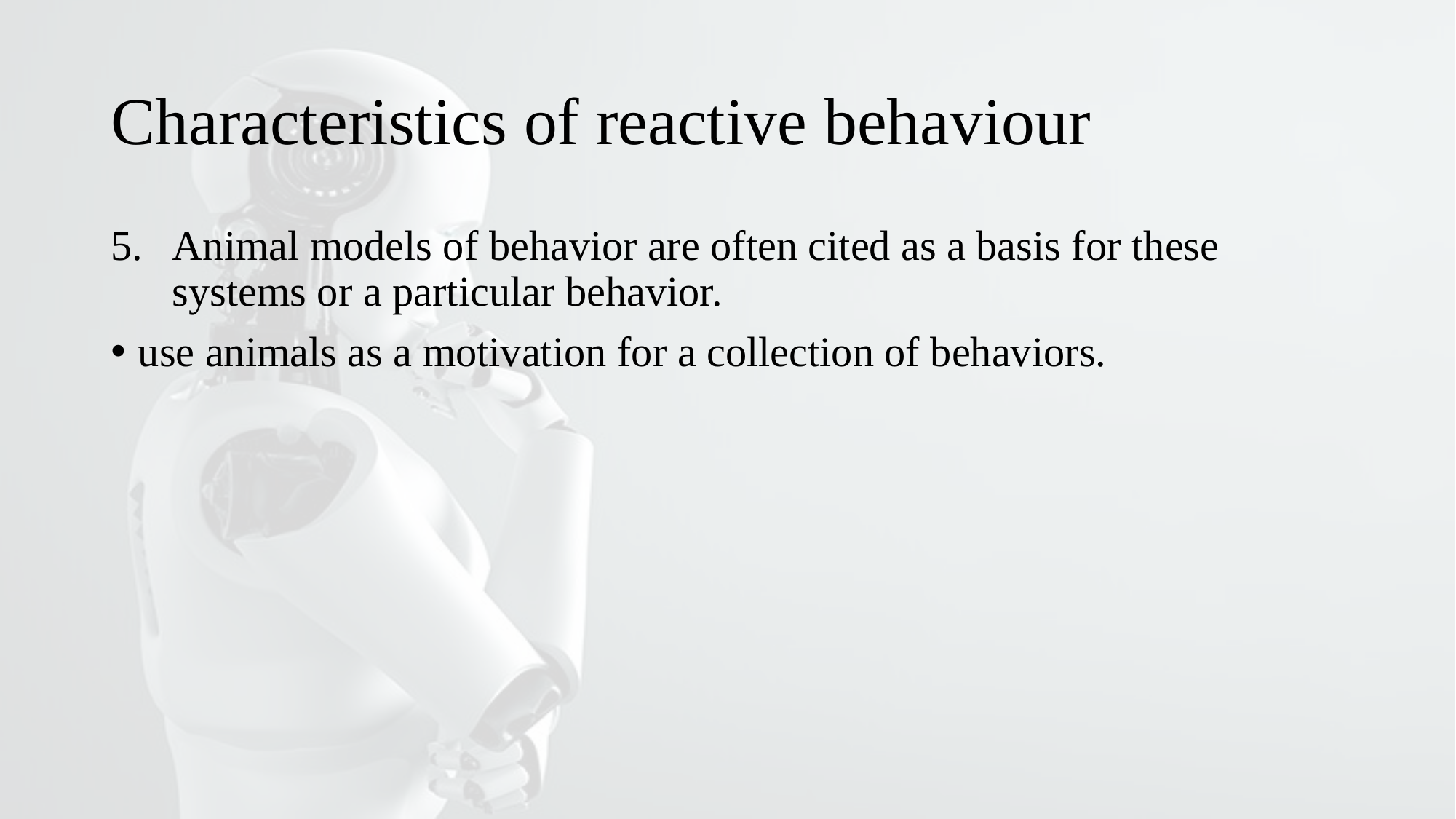

# Characteristics of reactive behaviour
Animal models of behavior are often cited as a basis for these systems or a particular behavior.
use animals as a motivation for a collection of behaviors.